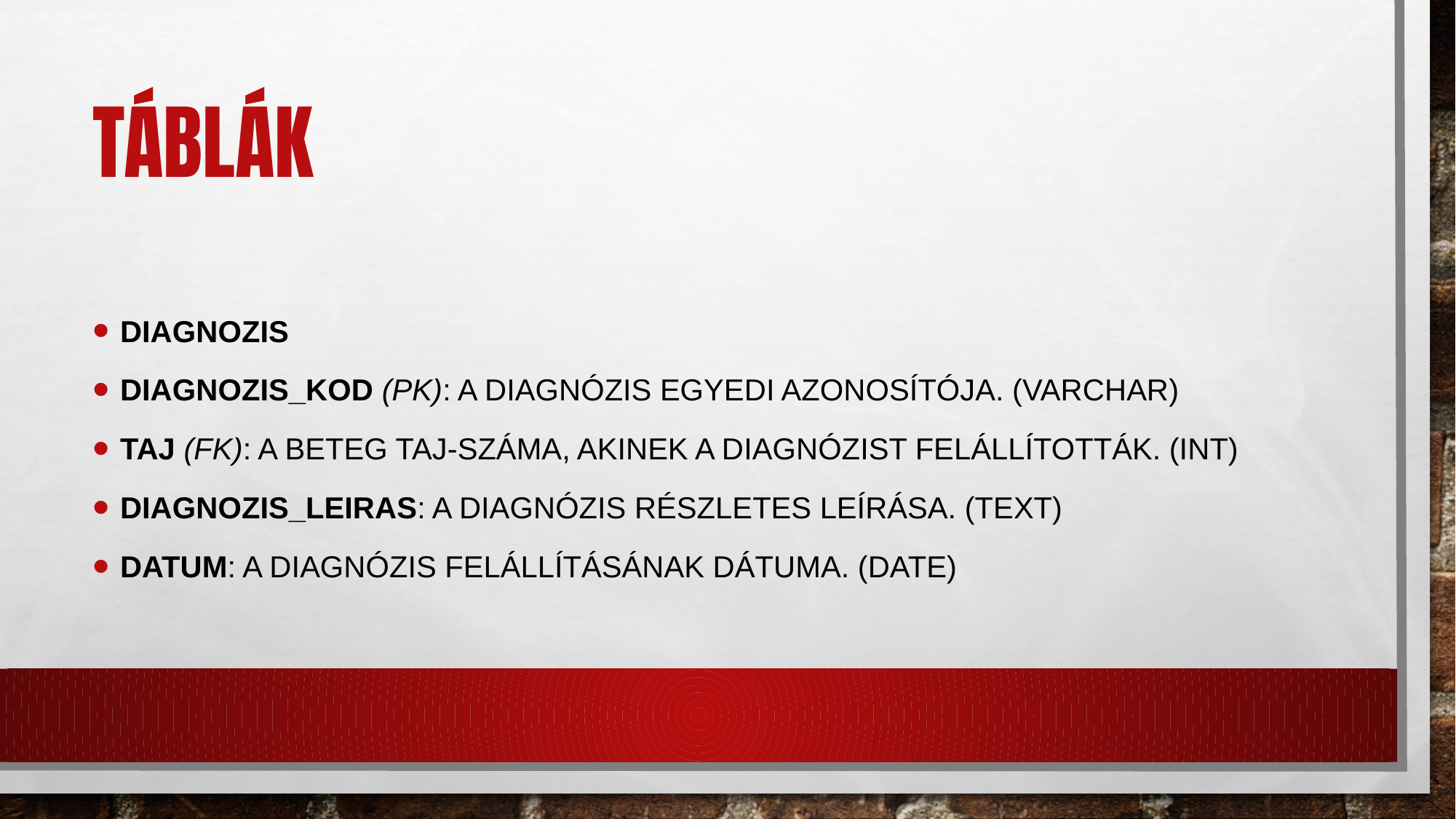

# Táblák
Diagnozis
Diagnozis_kod (PK): A diagnózis egyedi azonosítója. (varchar)
Taj (FK): A beteg TAJ-száma, akinek a diagnózist felállították. (int)
Diagnozis_leiras: A diagnózis részletes leírása. (text)
Datum: A diagnózis felállításának dátuma. (Date)